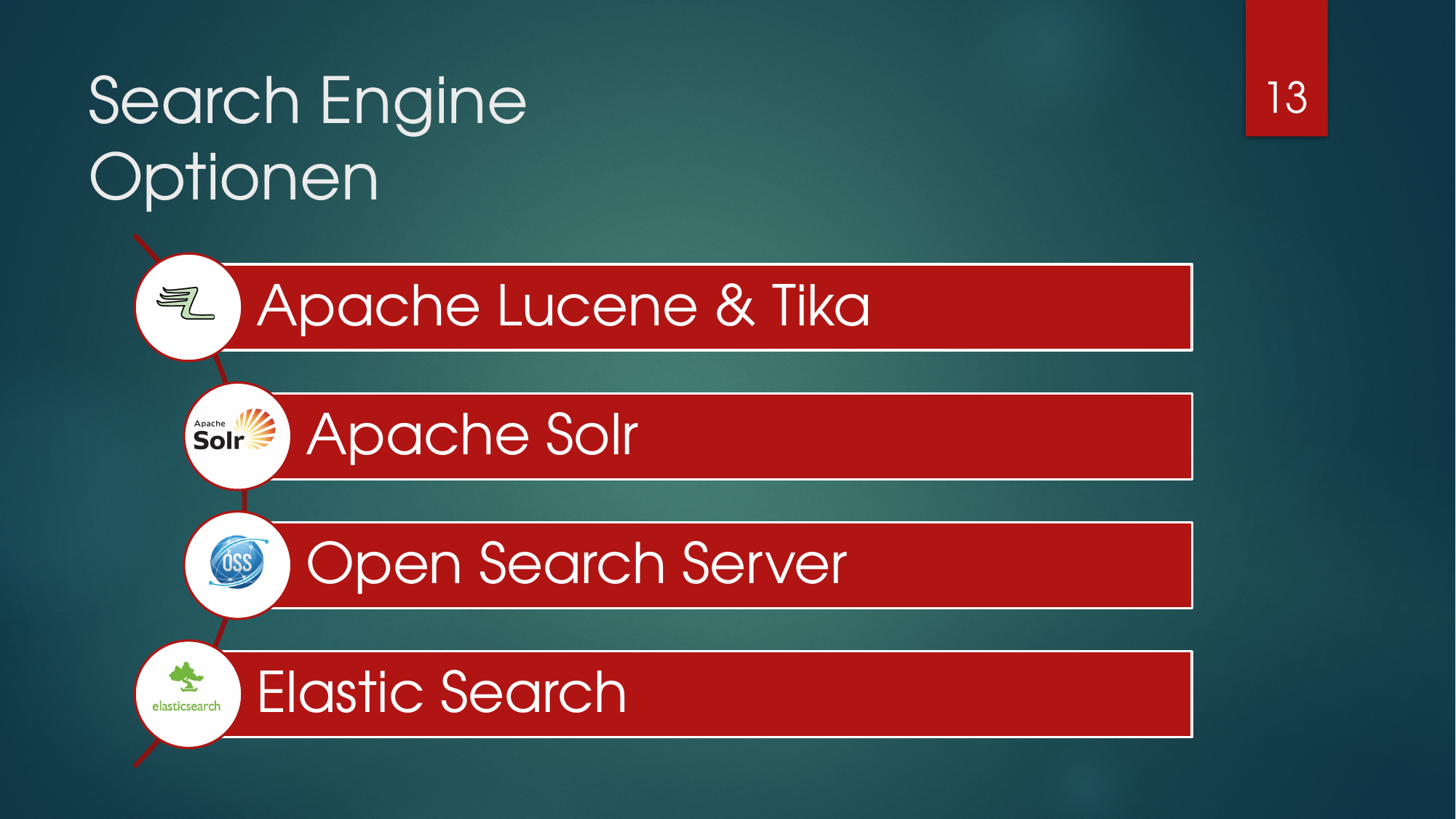

13
# Search Engine Optionen
Apache Lucene & Tika
Apache Solr
Open Search Server
Elastic Search